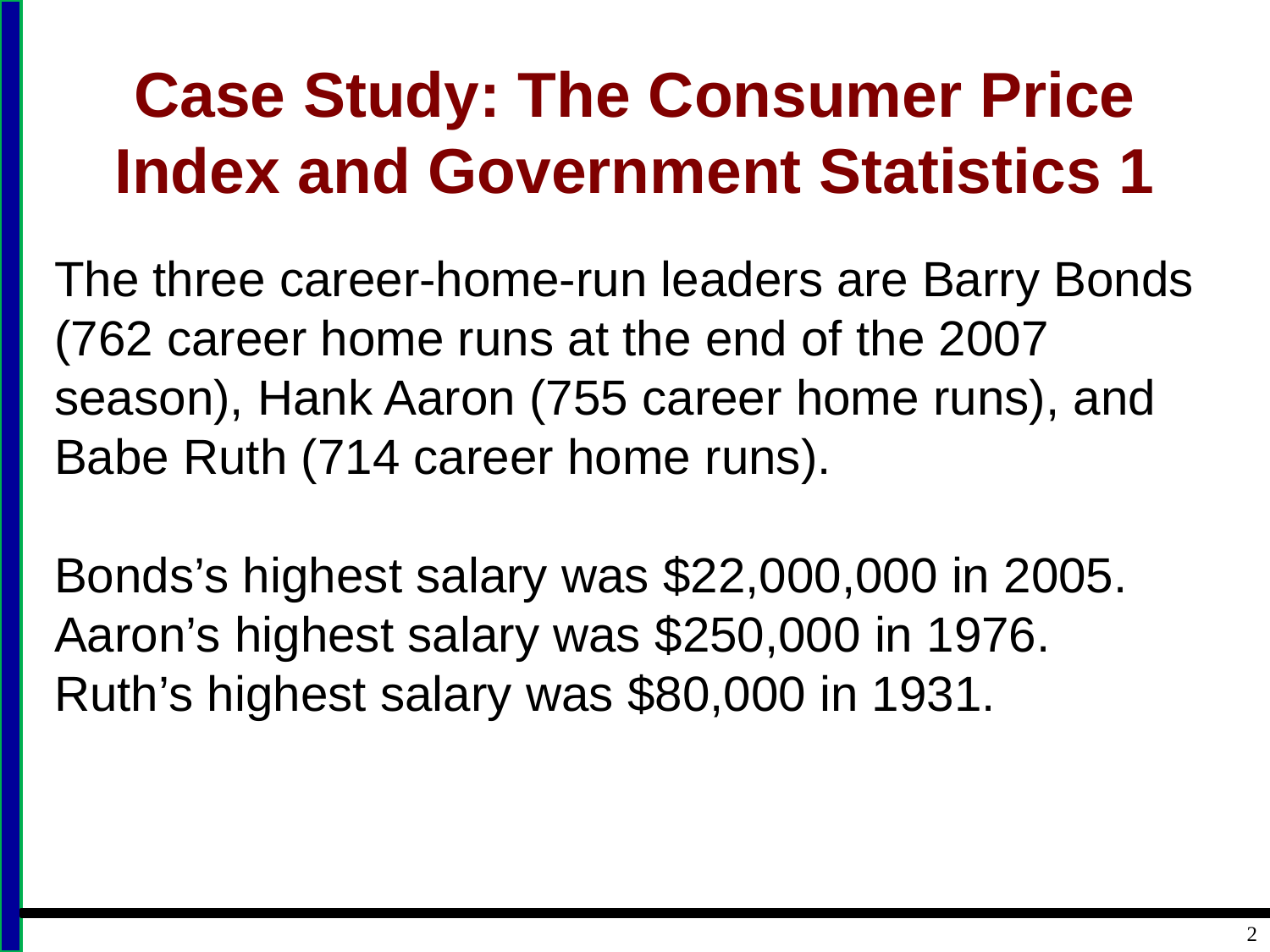

# Case Study: The Consumer Price Index and Government Statistics 1
The three career-home-run leaders are Barry Bonds (762 career home runs at the end of the 2007 season), Hank Aaron (755 career home runs), and Babe Ruth (714 career home runs).

Bonds’s highest salary was $22,000,000 in 2005. Aaron’s highest salary was $250,000 in 1976.
Ruth’s highest salary was $80,000 in 1931.